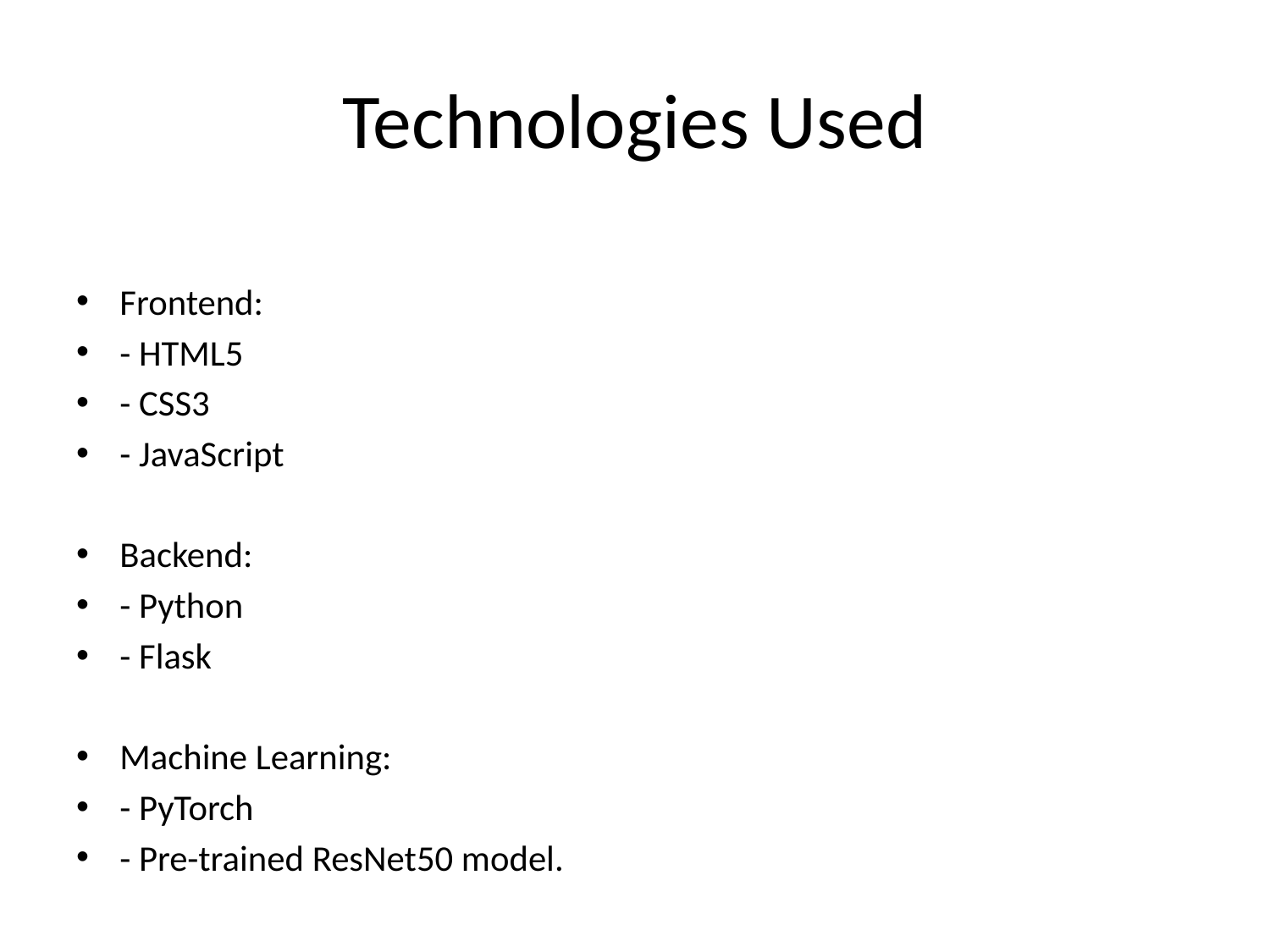

# Technologies Used

Frontend:
- HTML5
- CSS3
- JavaScript

Backend:
- Python
- Flask

Machine Learning:
- PyTorch
- Pre-trained ResNet50 model.